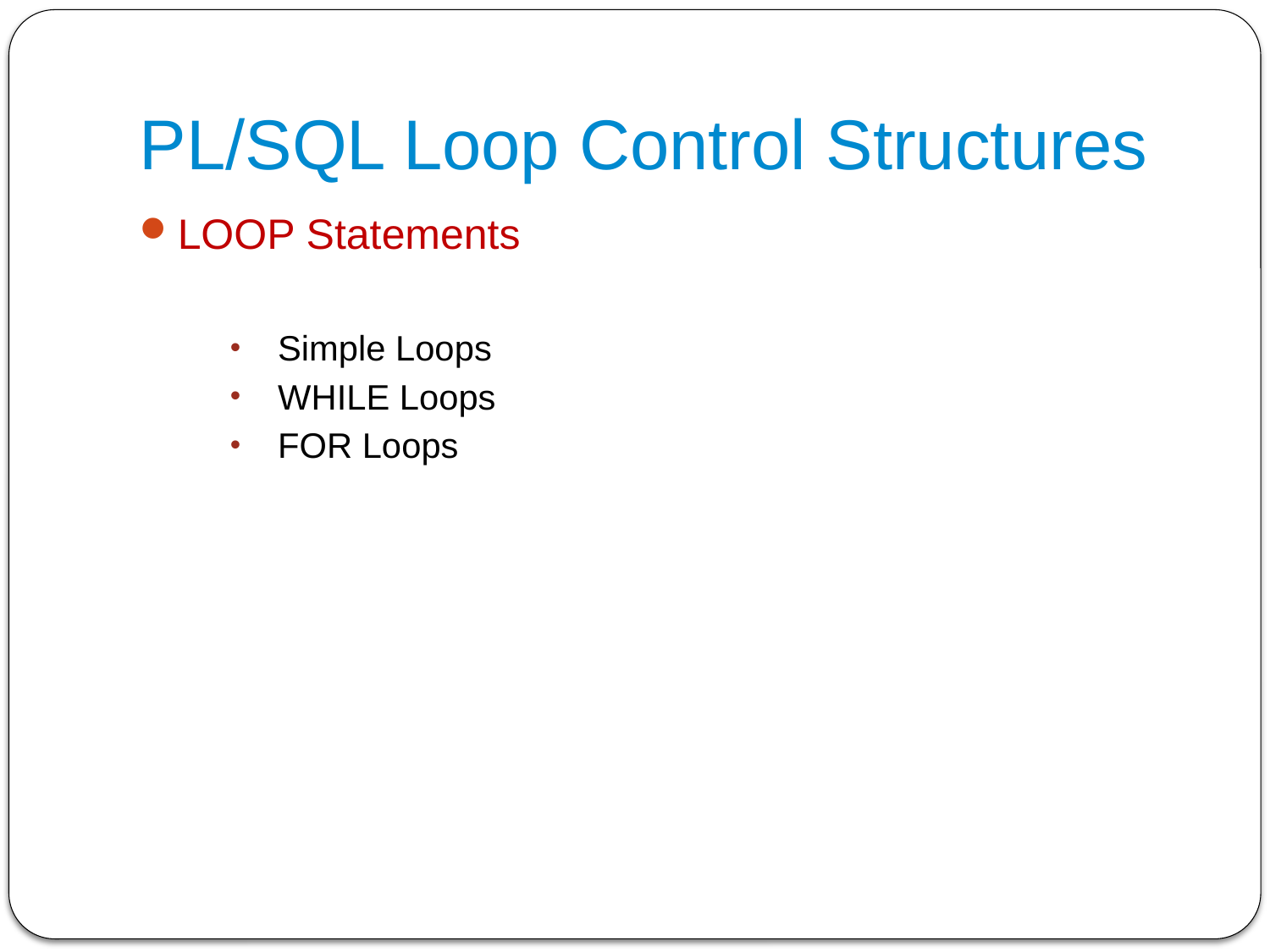

# PL/SQL Loop Control Structures
LOOP Statements

Simple Loops
WHILE Loops
FOR Loops